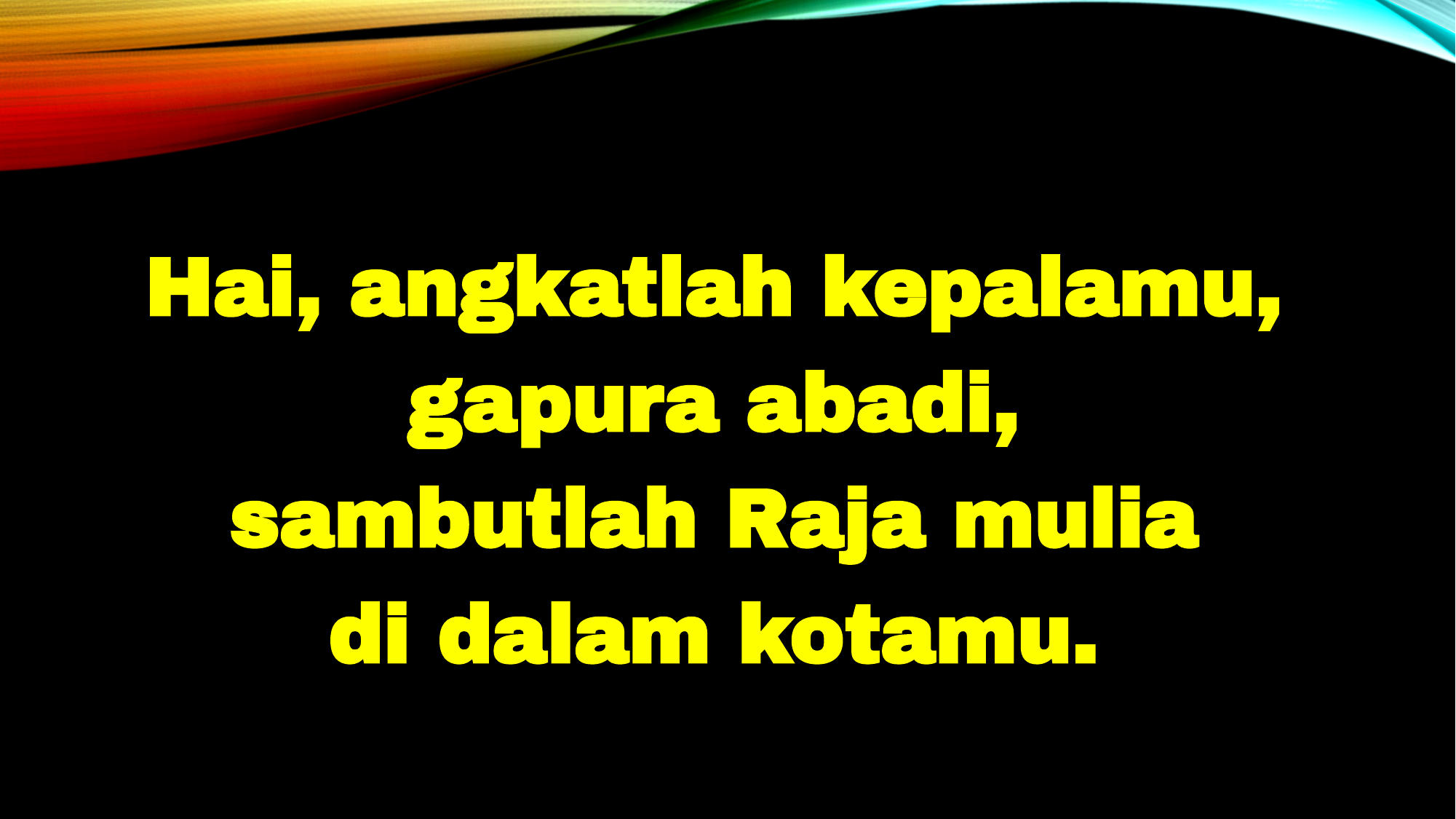

Hai, angkatlah kepalamu,
gapura abadi,
sambutlah Raja mulia
di dalam kotamu.